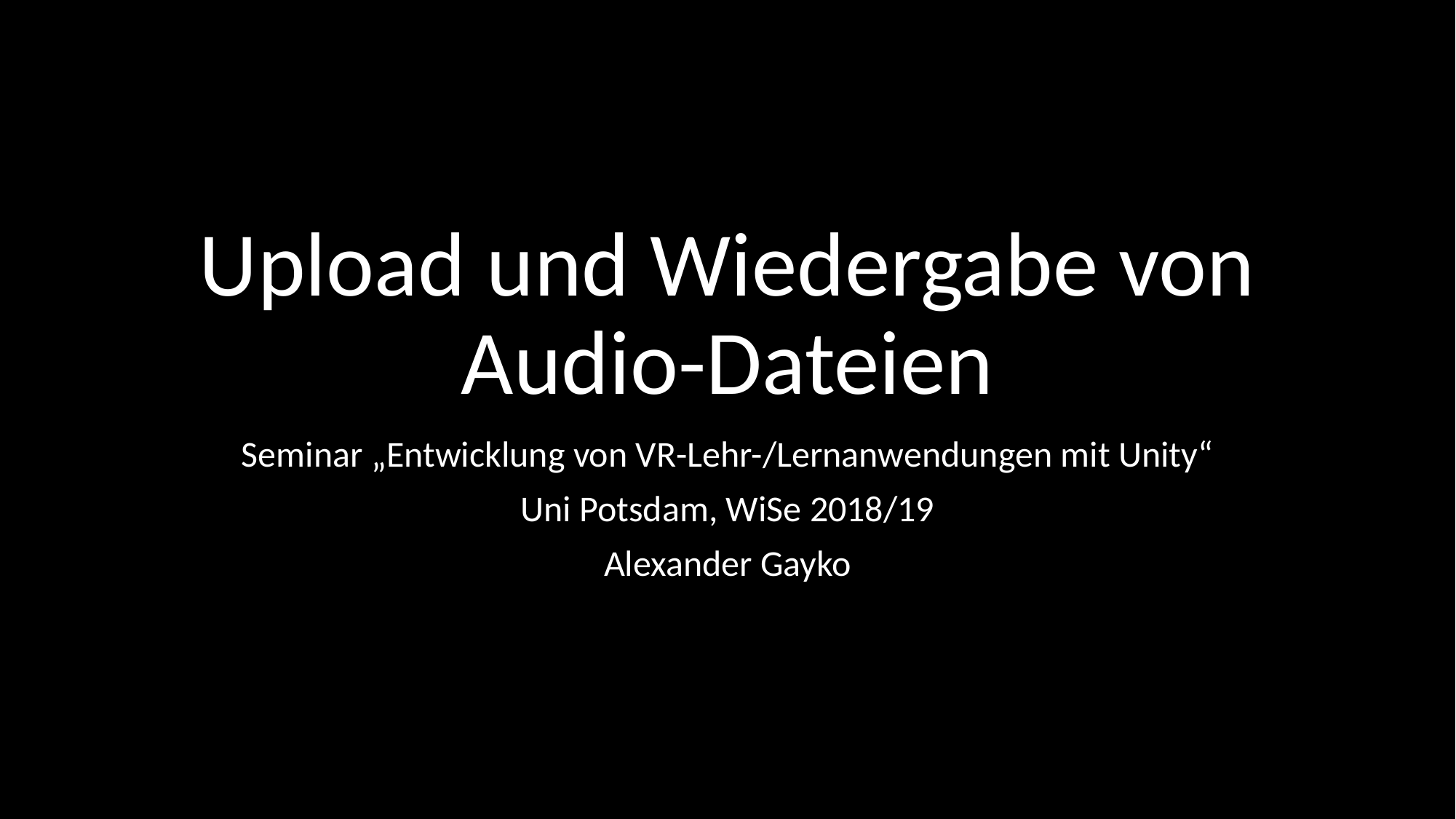

# Upload und Wiedergabe von Audio-Dateien
Seminar „Entwicklung von VR-Lehr-/Lernanwendungen mit Unity“
Uni Potsdam, WiSe 2018/19
Alexander Gayko